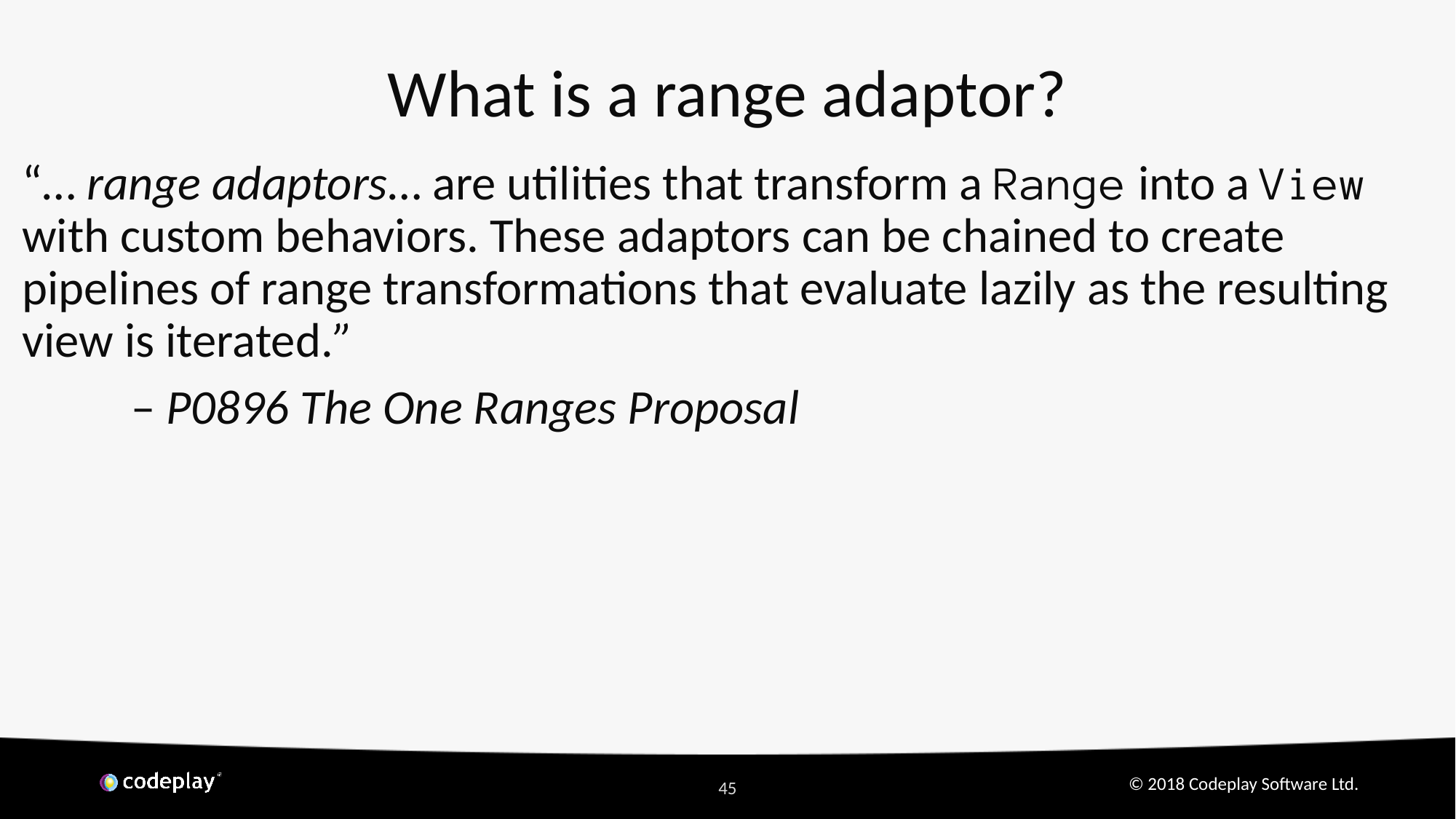

# What is a range adaptor?
“… range adaptors… are utilities that transform a Range into a View with custom behaviors. These adaptors can be chained to create pipelines of range transformations that evaluate lazily as the resulting view is iterated.”
	– P0896 The One Ranges Proposal